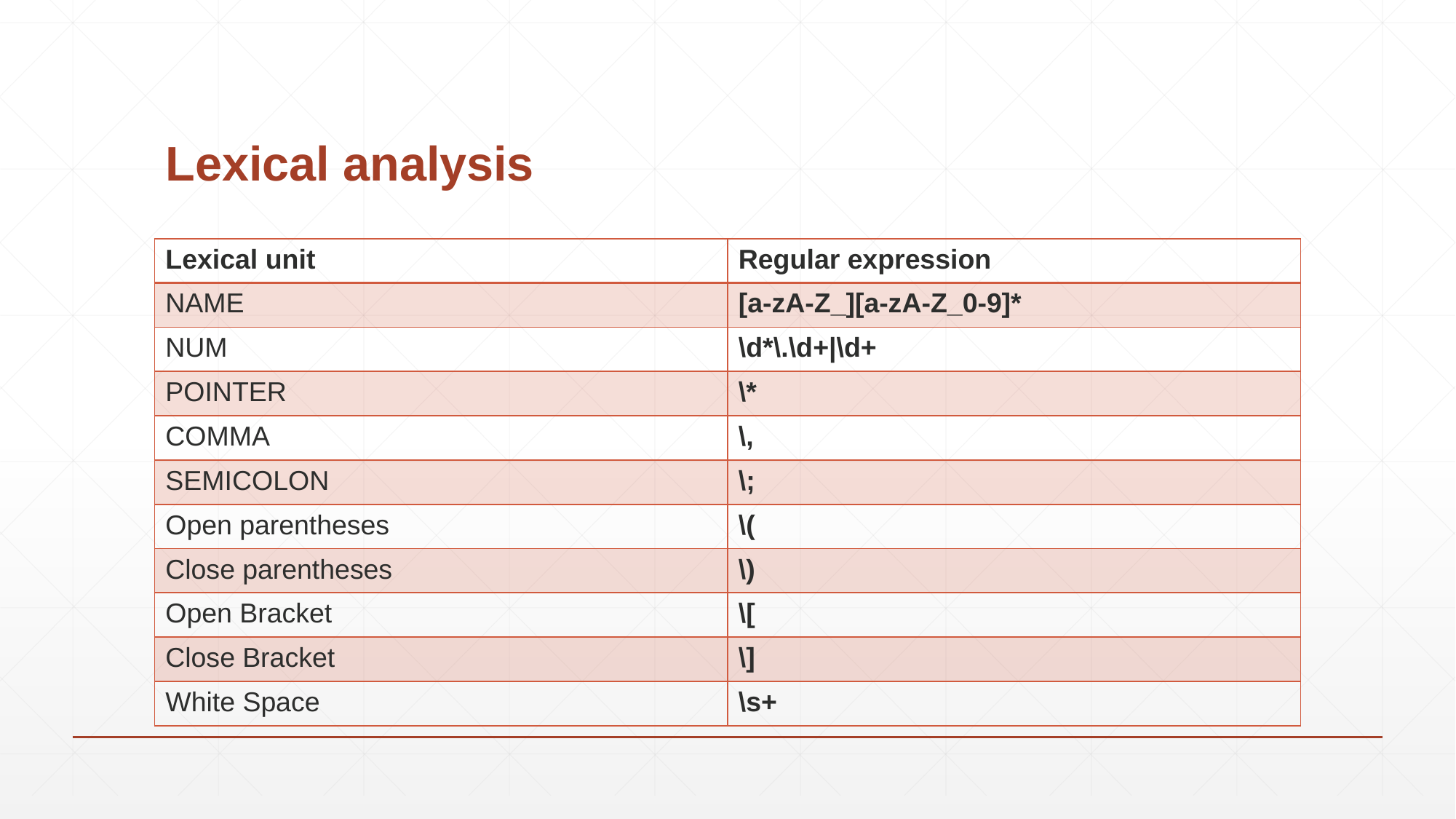

# Lexical analysis
| Lexical unit | Regular expression |
| --- | --- |
| NAME | [a-zA-Z\_][a-zA-Z\_0-9]\* |
| NUM | \d\*\.\d+|\d+ |
| POINTER | \\* |
| COMMA | \, |
| SEMICOLON | \; |
| Open parentheses | \( |
| Close parentheses | \) |
| Open Bracket | \[ |
| Close Bracket | \] |
| White Space | \s+ |